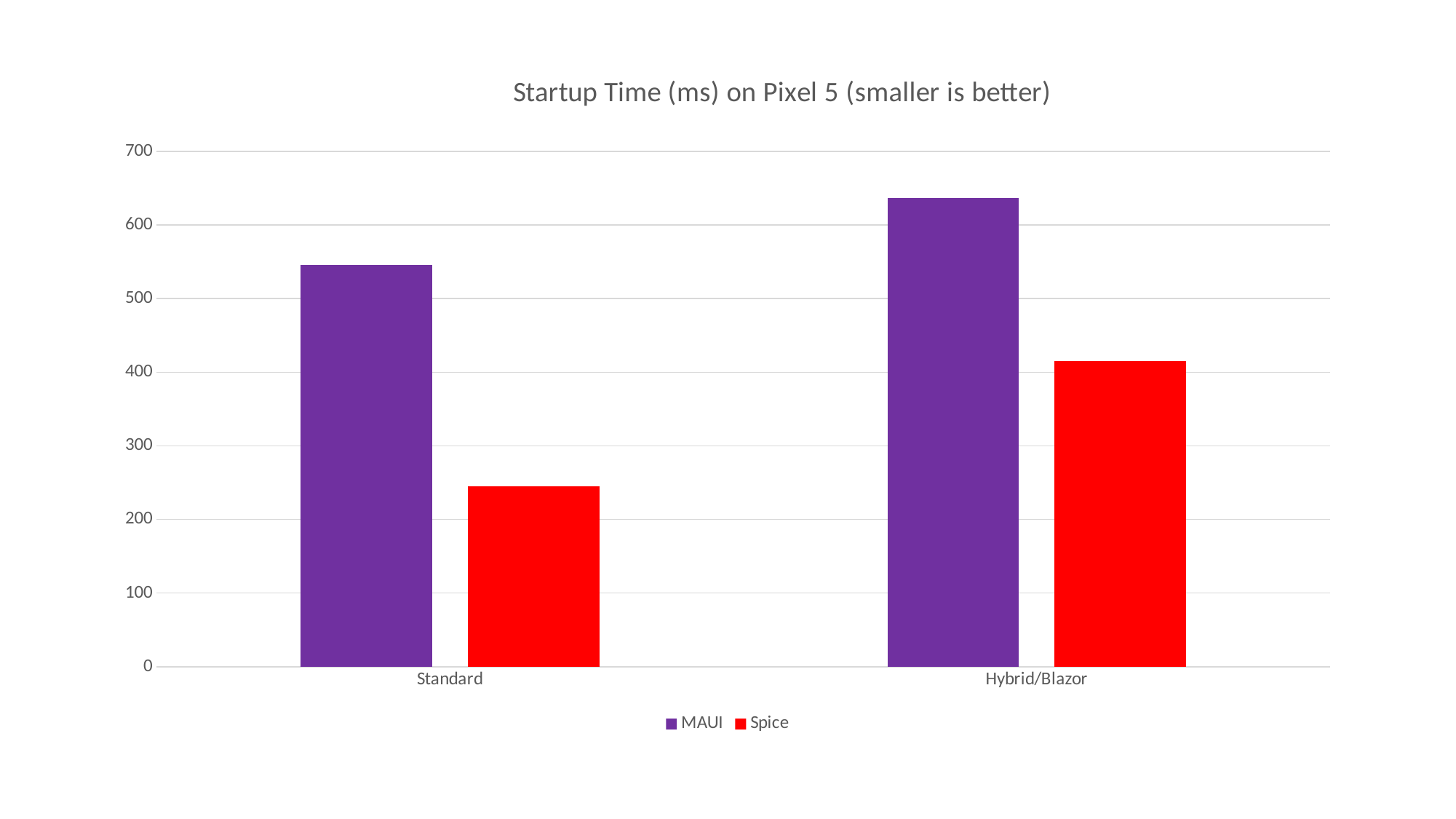

### Chart: Startup Time (ms) on Pixel 5 (smaller is better)

| Category | MAUI | Spice |
|---|---|---|
| Standard | 545.3 | 245.1 |
| Hybrid/Blazor | 636.6 | 415.0 |